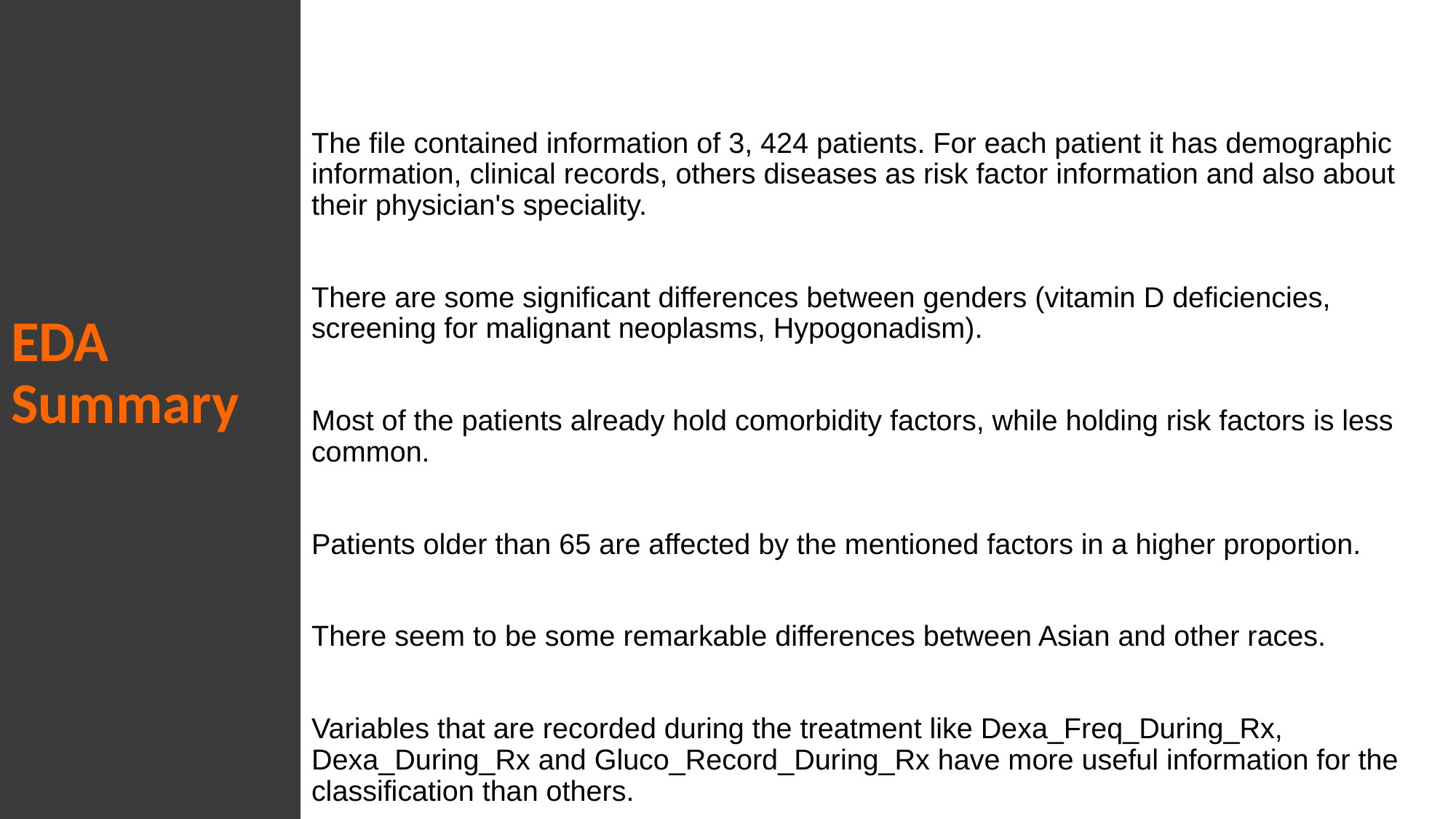

# EDA Summary

The file contained information of 3, 424 patients. For each patient it has demographic information, clinical records, others diseases as risk factor information and also about their physician's speciality.

There are some significant differences between genders (vitamin D deficiencies, screening for malignant neoplasms, Hypogonadism).

Most of the patients already hold comorbidity factors, while holding risk factors is less common.

Patients older than 65 are affected by the mentioned factors in a higher proportion.

There seem to be some remarkable differences between Asian and other races.

Variables that are recorded during the treatment like Dexa_Freq_During_Rx, Dexa_During_Rx and Gluco_Record_During_Rx have more useful information for the classification than others.